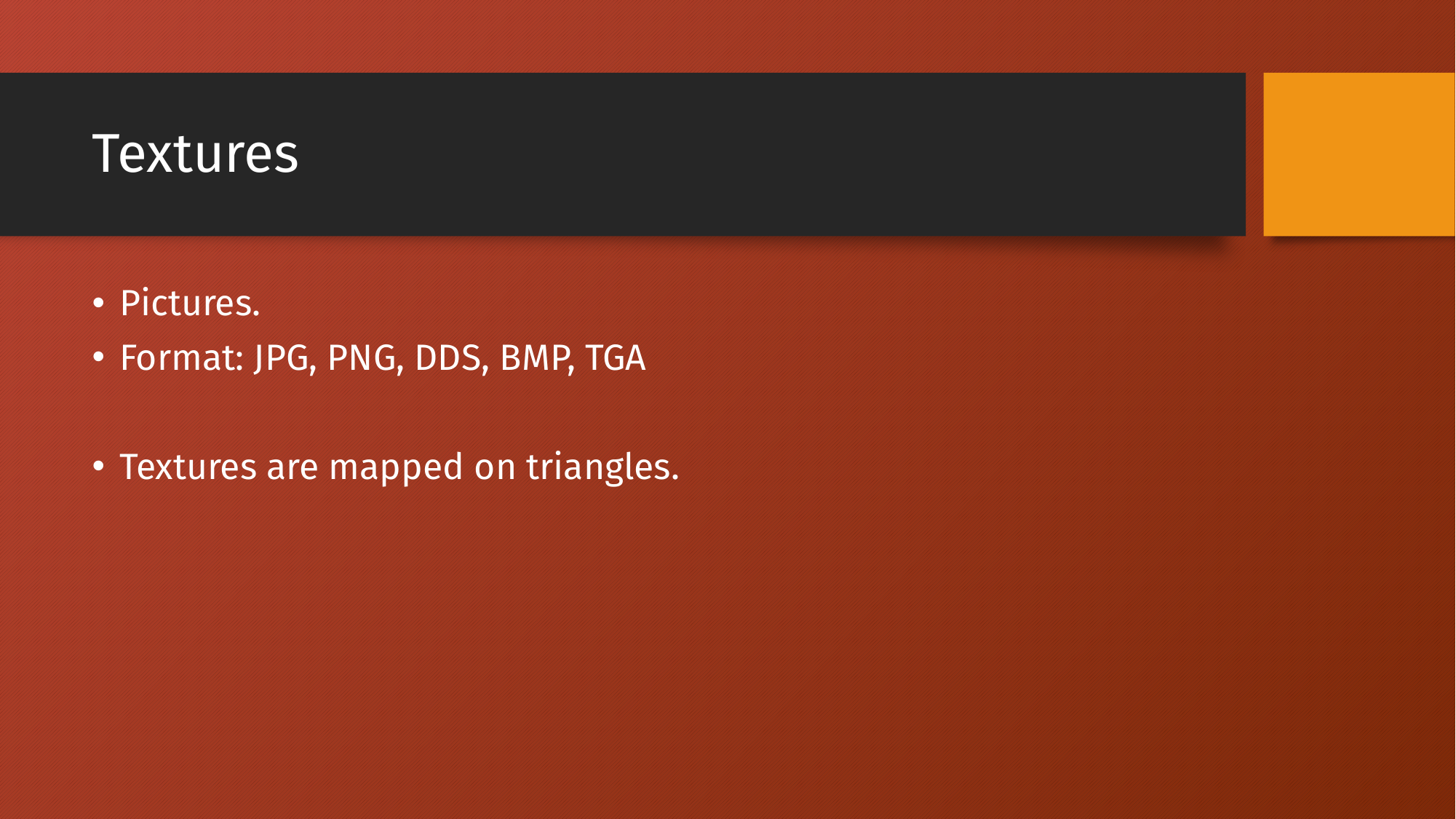

# Textures
Pictures.
Format: JPG, PNG, DDS, BMP, TGA

Textures are mapped on triangles.